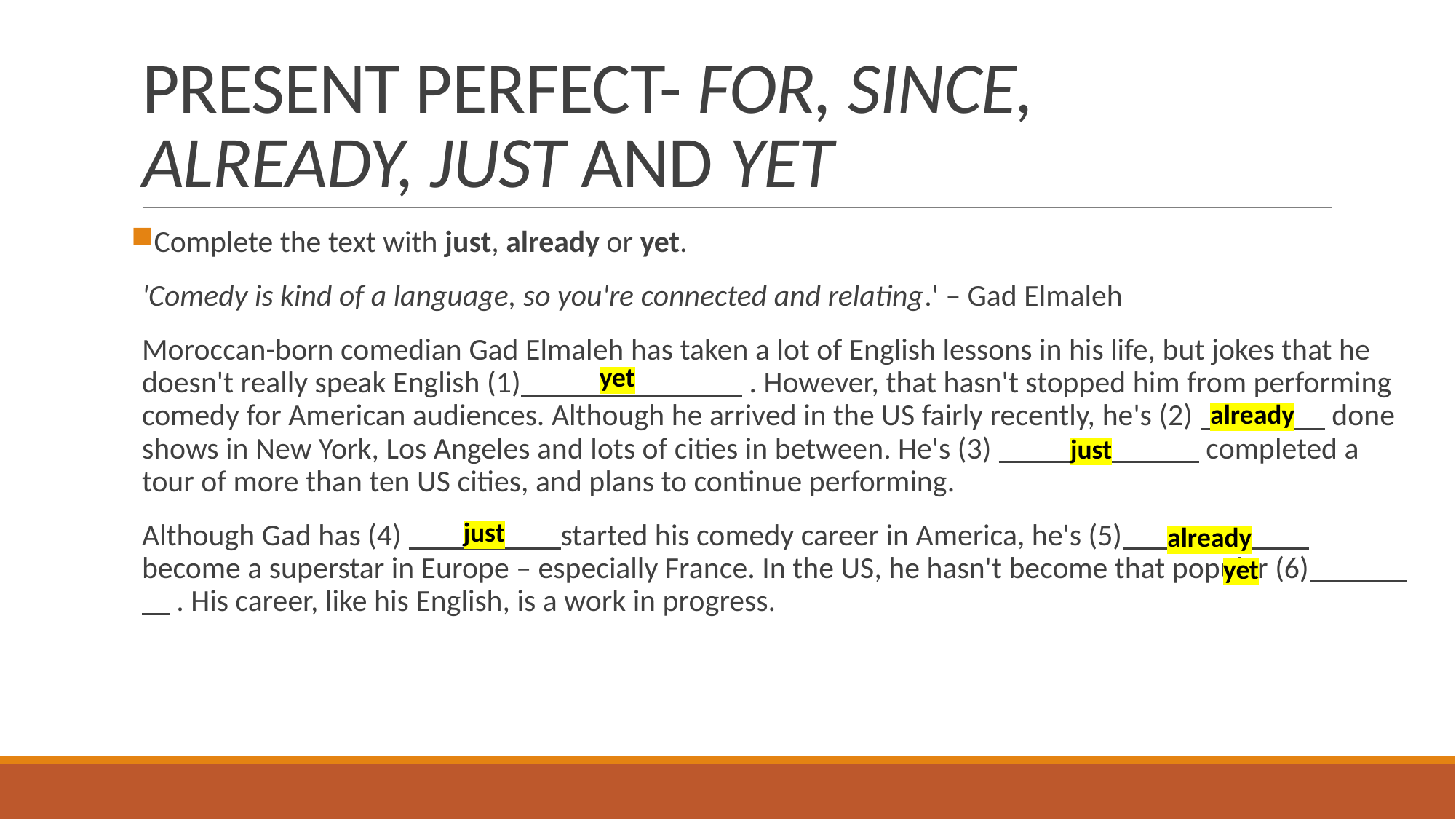

# PRESENT PERFECT- FOR, SINCE, ALREADY, JUST AND YET
Complete the text with just, already or yet.
'Comedy is kind of a language, so you're connected and relating.' – Gad Elmaleh
Moroccan-born comedian Gad Elmaleh has taken a lot of English lessons in his life, but jokes that he doesn't really speak English (1)                                 . However, that hasn't stopped him from performing comedy for American audiences. Although he arrived in the US fairly recently, he's (2)                    done shows in New York, Los Angeles and lots of cities in between. He's (3)                               completed a tour of more than ten US cities, and plans to continue performing.
Although Gad has (4)                       started his comedy career in America, he's (5)                            become a superstar in Europe – especially France. In the US, he hasn't become that popular (6)                    . His career, like his English, is a work in progress.
yet
already
just
just
already
yet